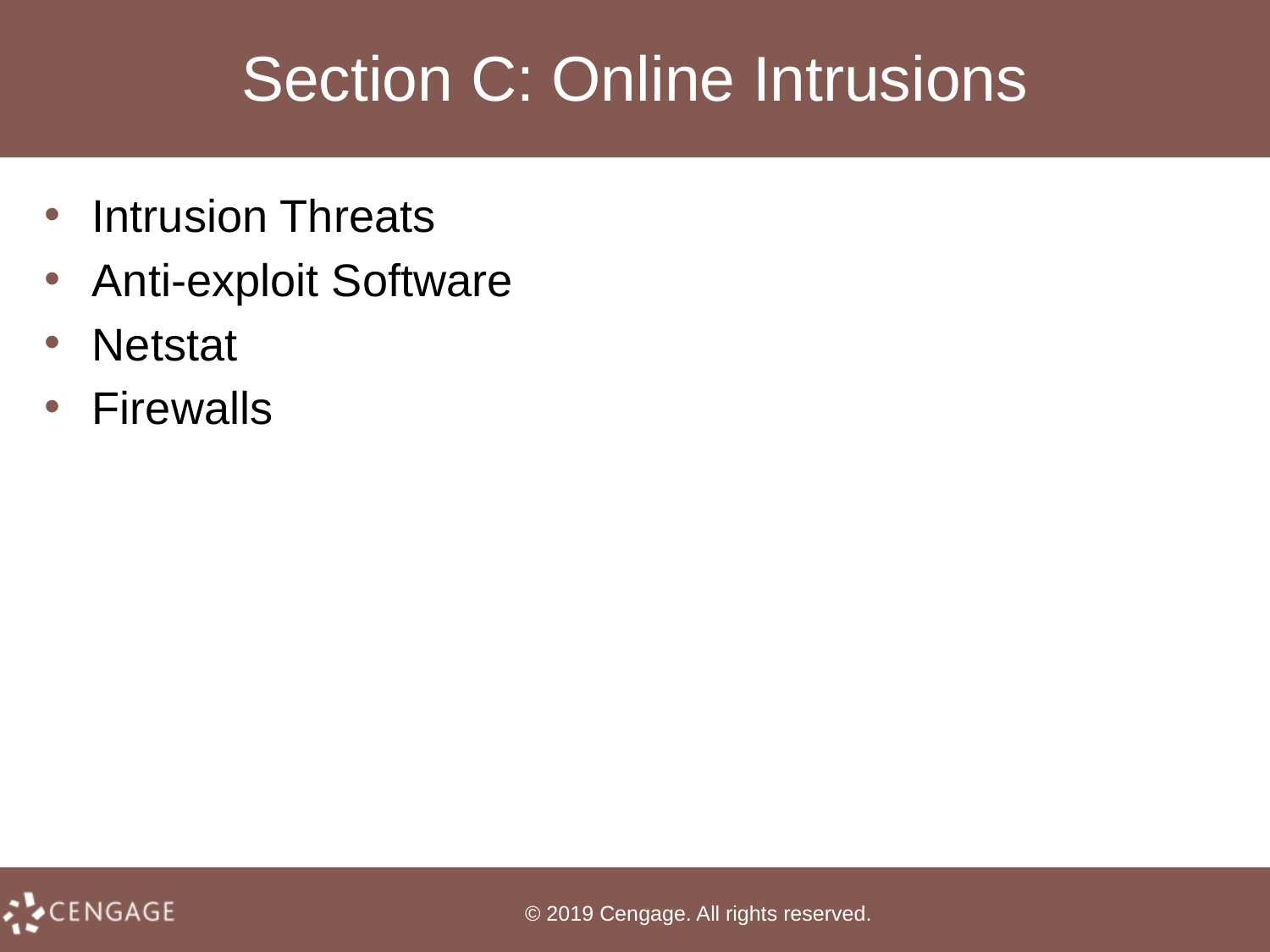

# Section C: Online Intrusions
Intrusion Threats
Anti-exploit Software
Netstat
Firewalls